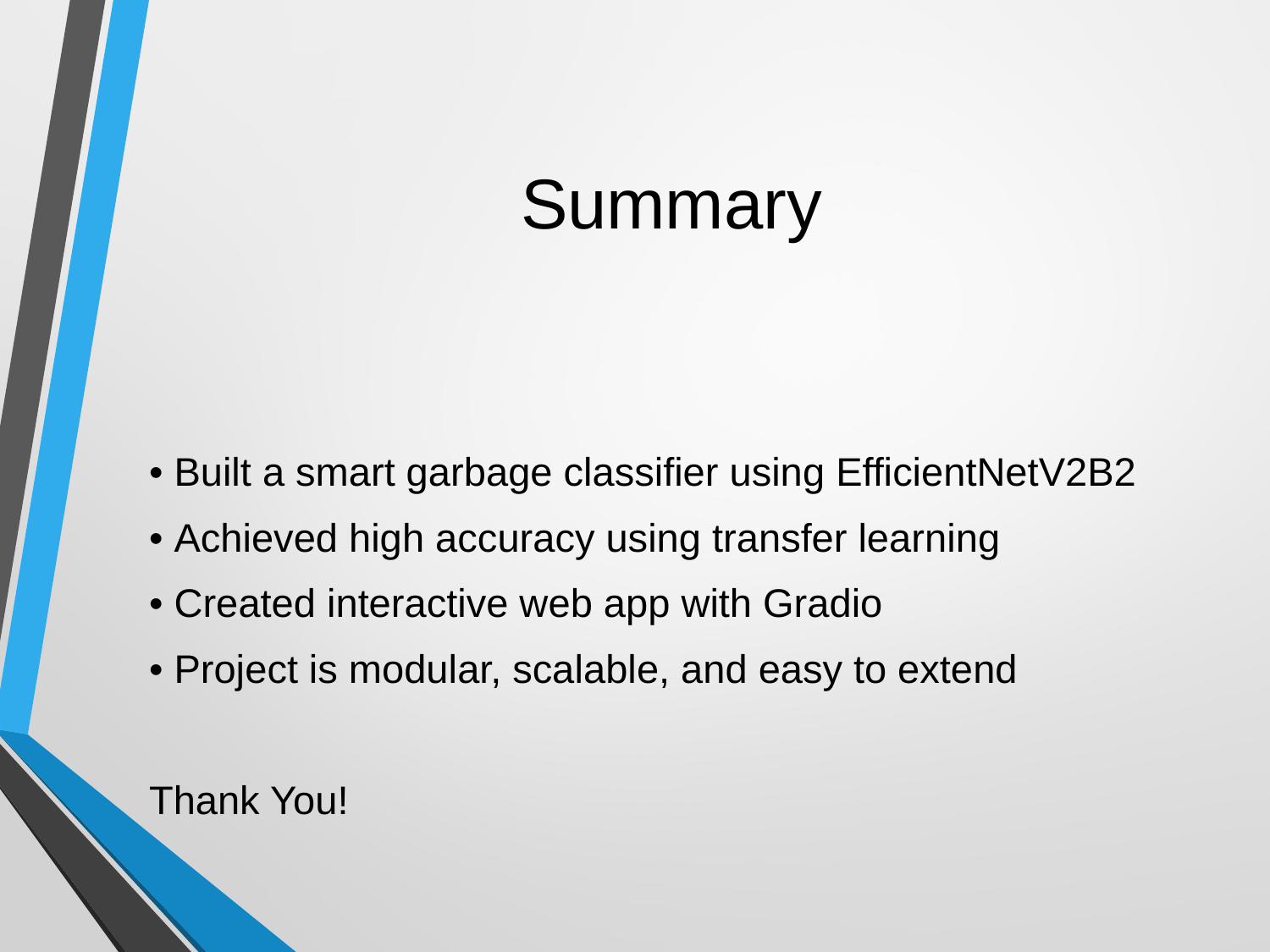

# Summary

• Built a smart garbage classifier using EfficientNetV2B2
• Achieved high accuracy using transfer learning
• Created interactive web app with Gradio
• Project is modular, scalable, and easy to extend

Thank You!